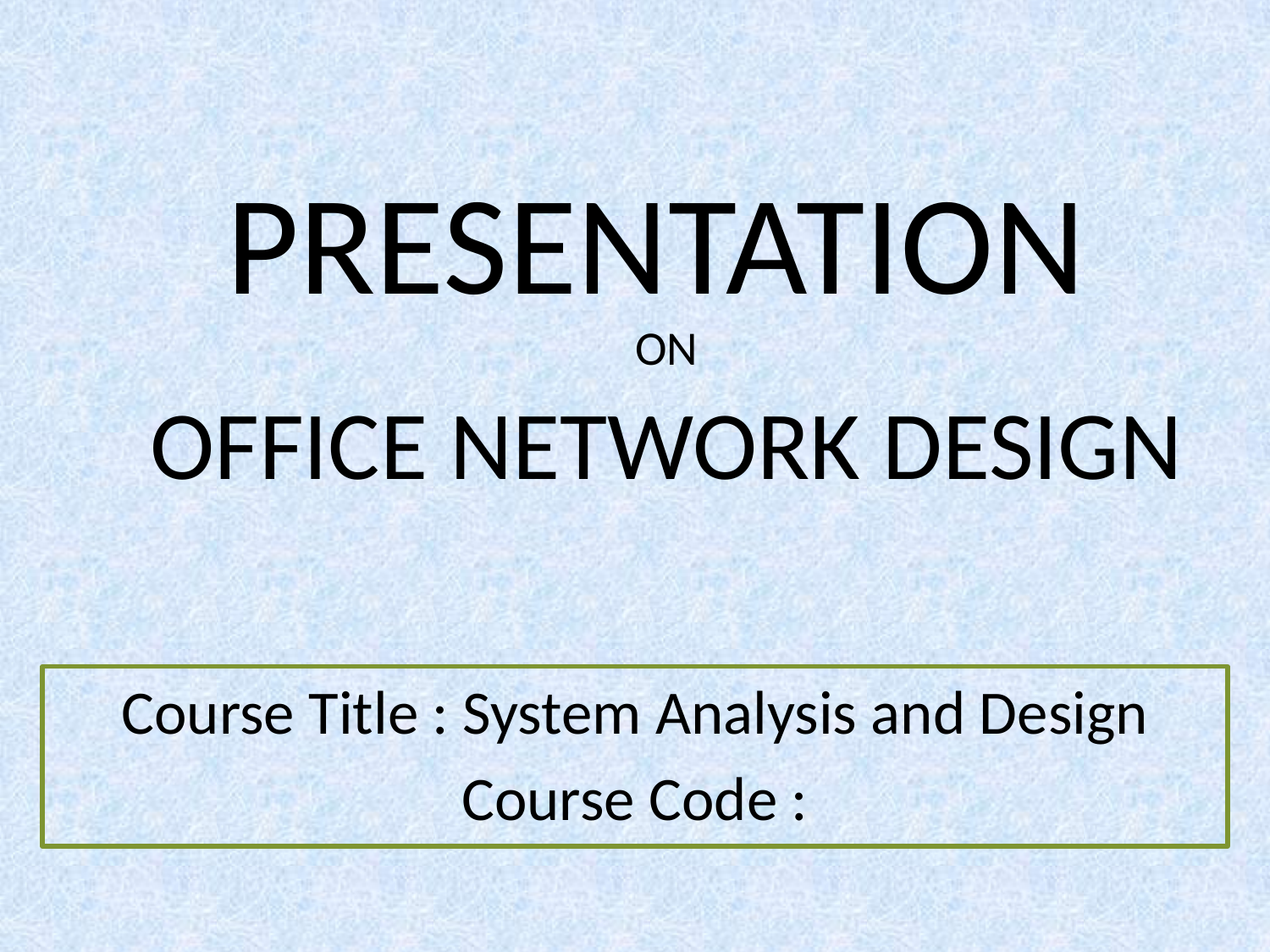

# PRESENTATION
ON
OFFICE NETWORK DESIGN
Course Title : System Analysis and Design
Course Code :